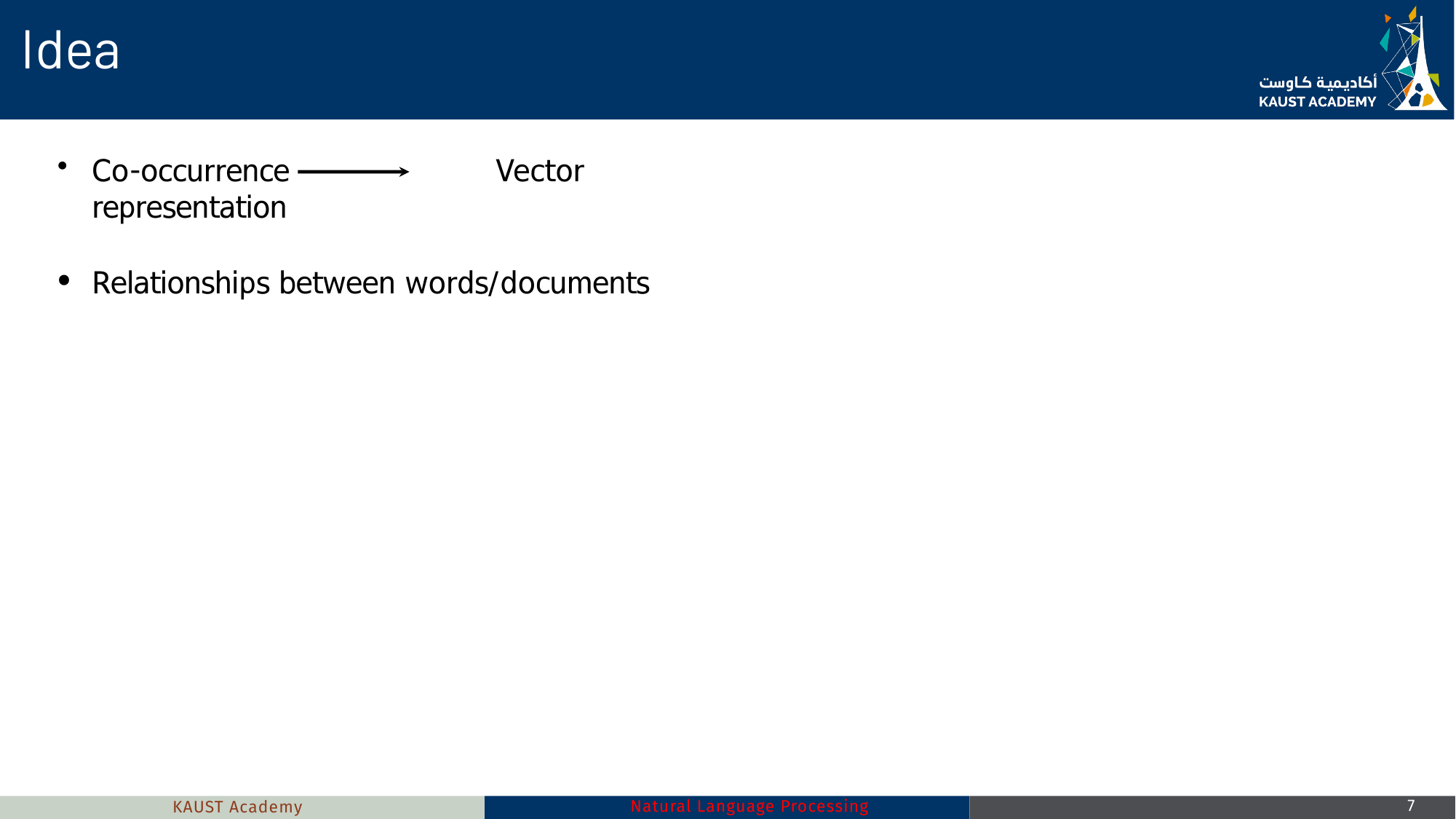

# Idea
Co-occurrence	Vector representation

Relationships between words/documents